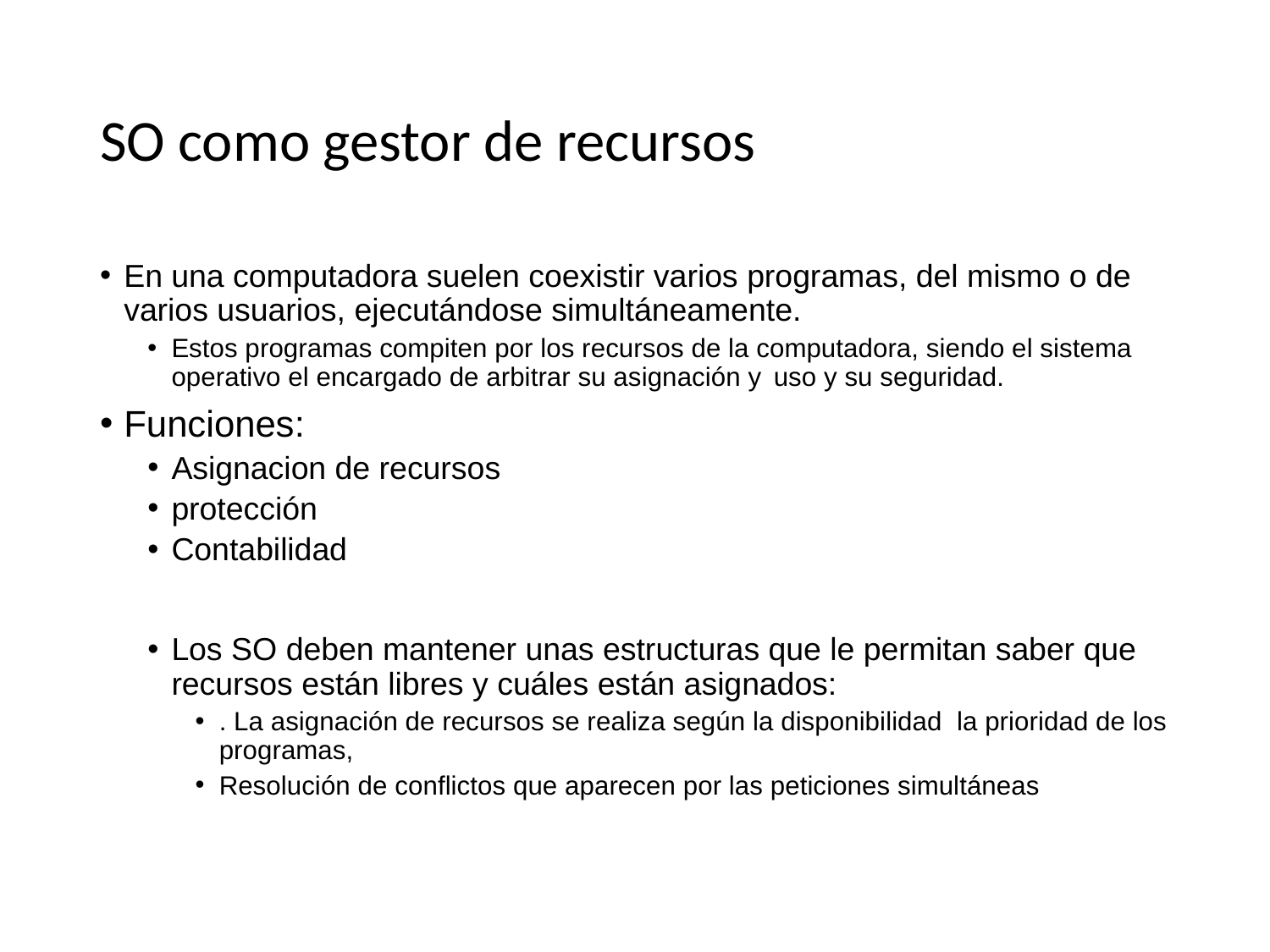

# SO como gestor de recursos
En una computadora suelen coexistir varios programas, del mismo o de varios usuarios, ejecutándose simultáneamente.
Estos programas compiten por los recursos de la computadora, siendo el sistema operativo el encargado de arbitrar su asignación y uso y su seguridad.
Funciones:
Asignacion de recursos
protección
Contabilidad

Los SO deben mantener unas estructuras que le permitan saber que recursos están libres y cuáles están asignados:
. La asignación de recursos se realiza según la disponibilidad  la prioridad de los programas,
Resolución de conflictos que aparecen por las peticiones simultáneas